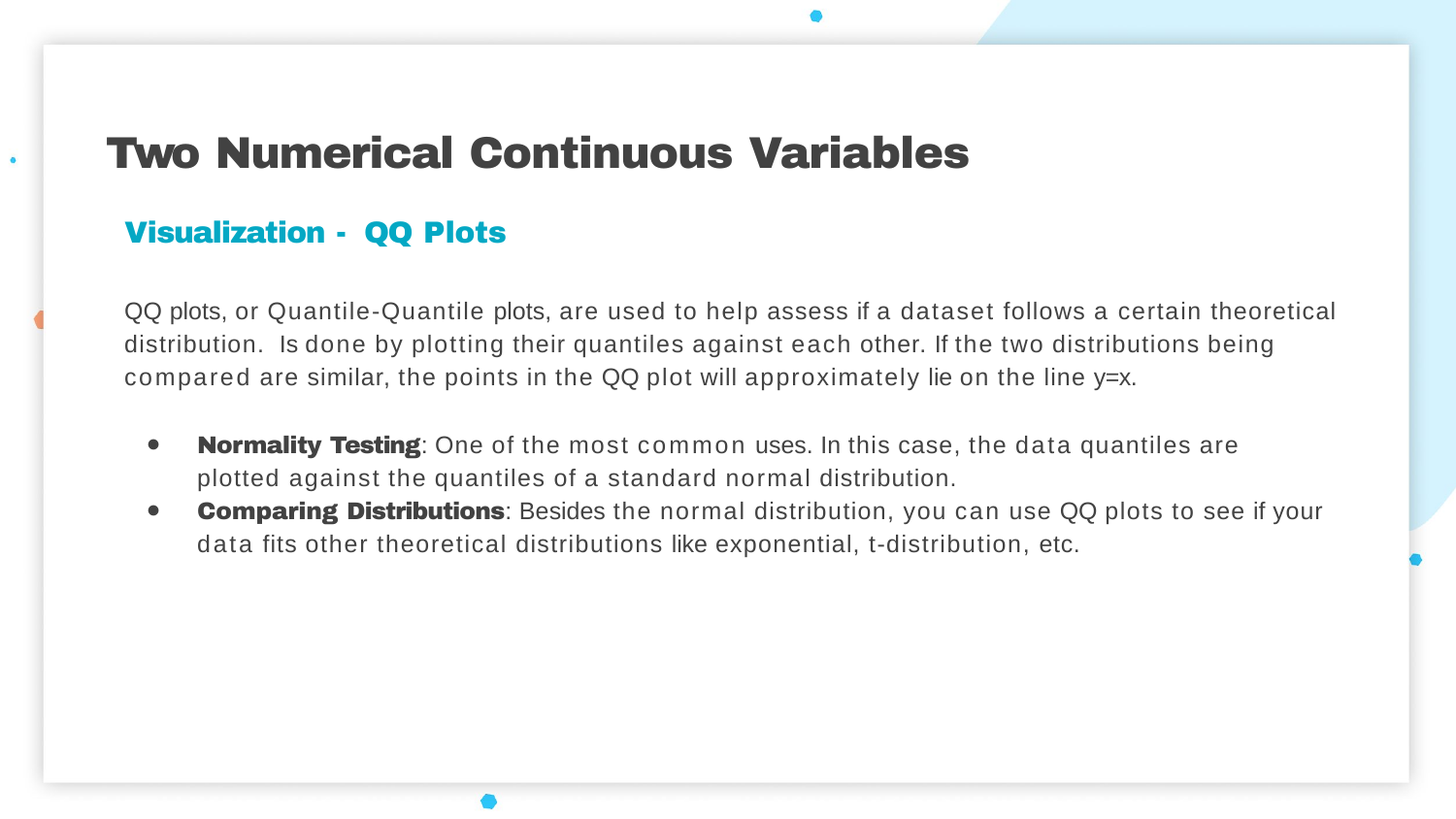

# Two Numerical Continuous Variables
Visualization - QQ Plots
QQ plots, or Quantile-Quantile plots, are used to help assess if a dataset follows a certain theoretical distribution. Is done by plotting their quantiles against each other. If the two distributions being compared are similar, the points in the QQ plot will approximately lie on the line y=x.

Normality Testing: One of the most common uses. In this case, the data quantiles are plotted against the quantiles of a standard normal distribution.
Comparing Distributions: Besides the normal distribution, you can use QQ plots to see if your data fits other theoretical distributions like exponential, t-distribution, etc.